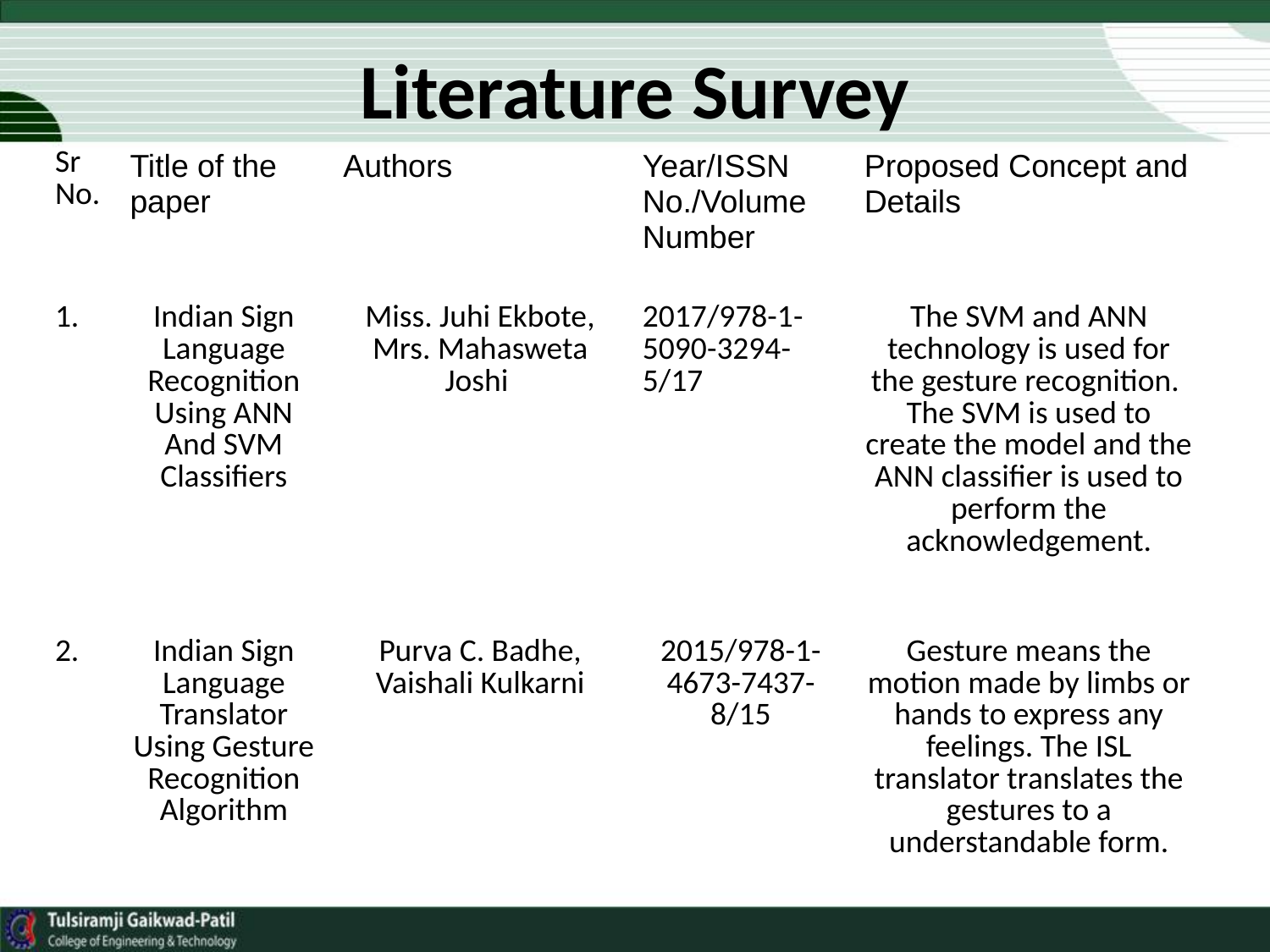

# Literature Survey
| Sr No. | Title of the paper | Authors | Year/ISSN No./Volume Number | Proposed Concept and Details |
| --- | --- | --- | --- | --- |
| 1. | Indian Sign Language Recognition Using ANN And SVM Classifiers | Miss. Juhi Ekbote, Mrs. Mahasweta Joshi | 2017/978-1-5090-3294-5/17 | The SVM and ANN technology is used for the gesture recognition. The SVM is used to create the model and the ANN classifier is used to perform the acknowledgement. |
| 2. | Indian Sign Language Translator Using Gesture Recognition Algorithm | Purva C. Badhe, Vaishali Kulkarni | 2015/978-1-4673-7437-8/15 | Gesture means the motion made by limbs or hands to express any feelings. The ISL translator translates the gestures to a understandable form. |